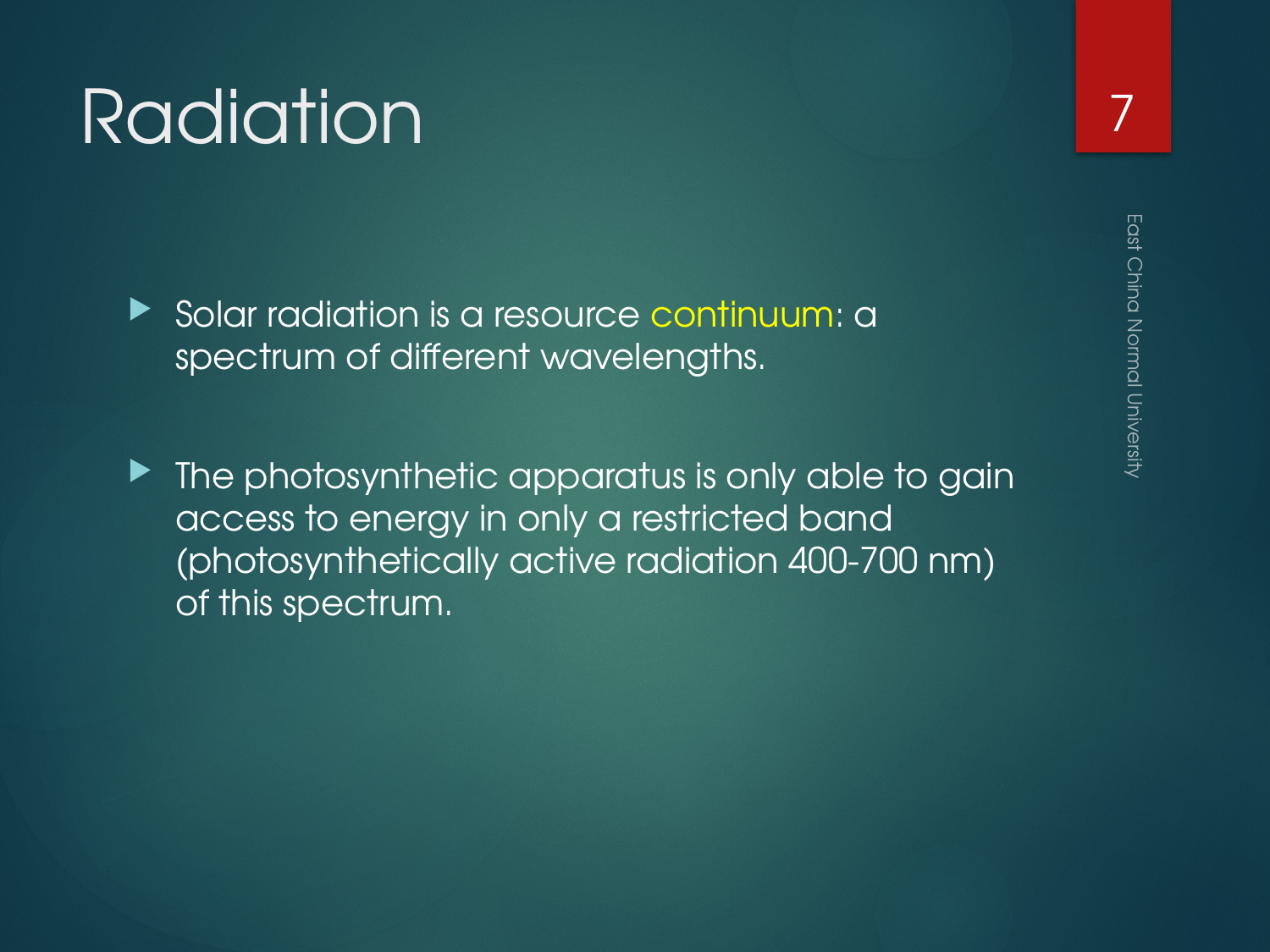

7
# Radiation
Solar radiation is a resource continuum: a spectrum of different wavelengths.

The photosynthetic apparatus is only able to gain access to energy in only a restricted band (photosynthetically active radiation 400-700 nm) of this spectrum.
East China Normal University